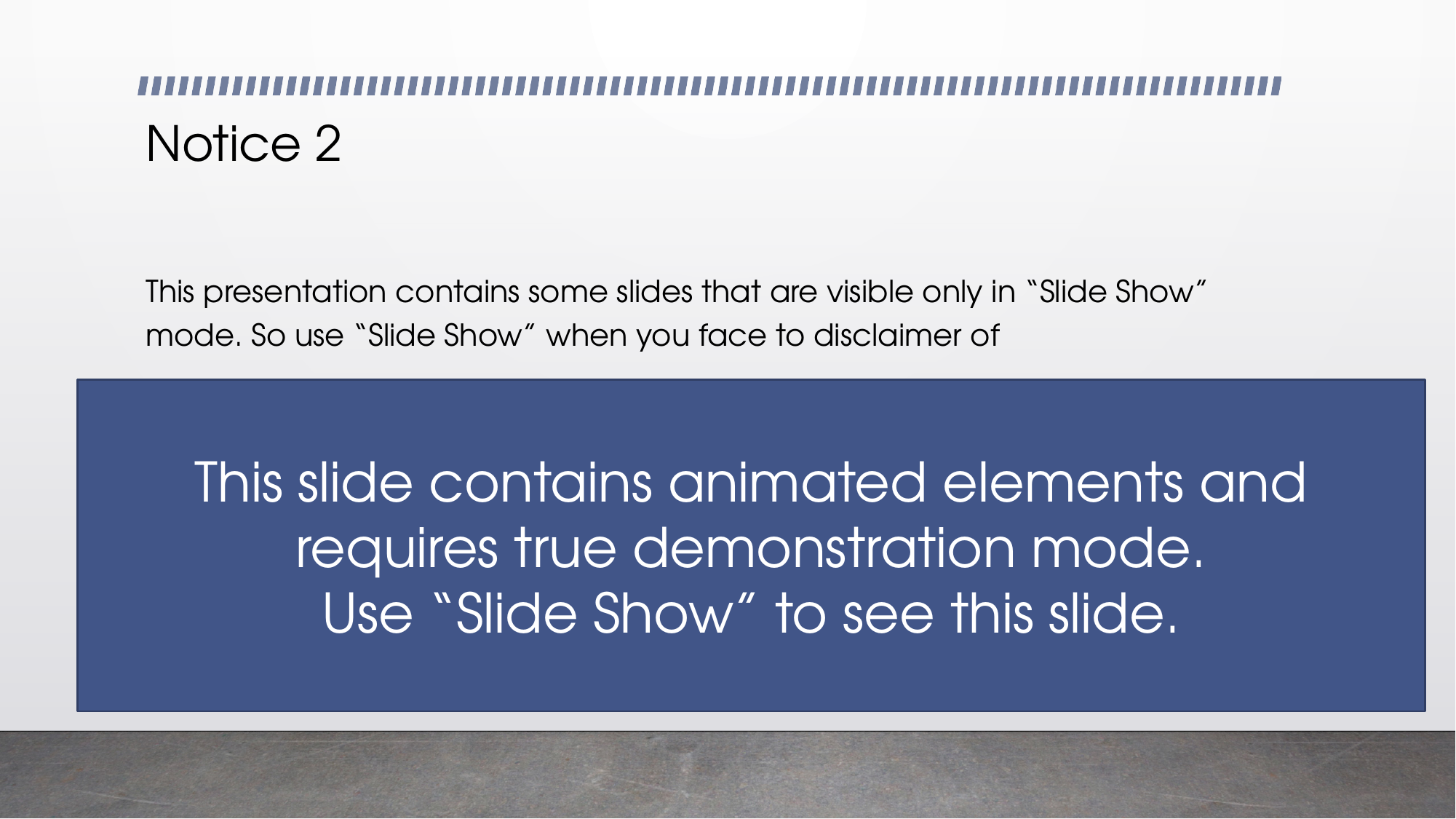

# Notice 2
This presentation contains some slides that are visible only in “Slide Show” mode. So use “Slide Show” when you face to disclaimer of
This slide contains animated elements and requires true demonstration mode.
Use “Slide Show” to see this slide.